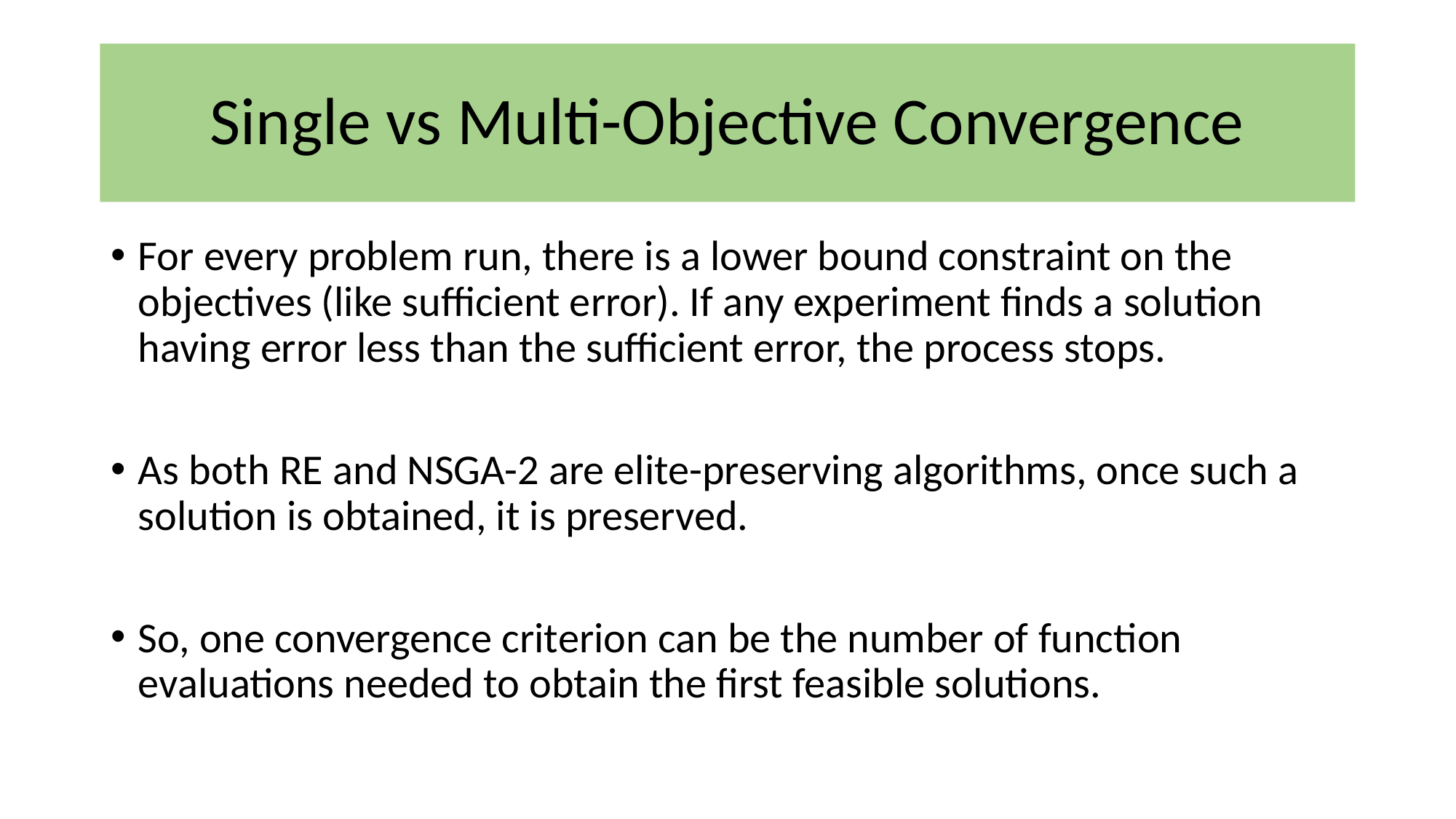

# Single vs Multi-Objective Convergence
For every problem run, there is a lower bound constraint on the objectives (like sufficient error). If any experiment finds a solution having error less than the sufficient error, the process stops.

As both RE and NSGA-2 are elite-preserving algorithms, once such a solution is obtained, it is preserved.

So, one convergence criterion can be the number of function evaluations needed to obtain the first feasible solutions.